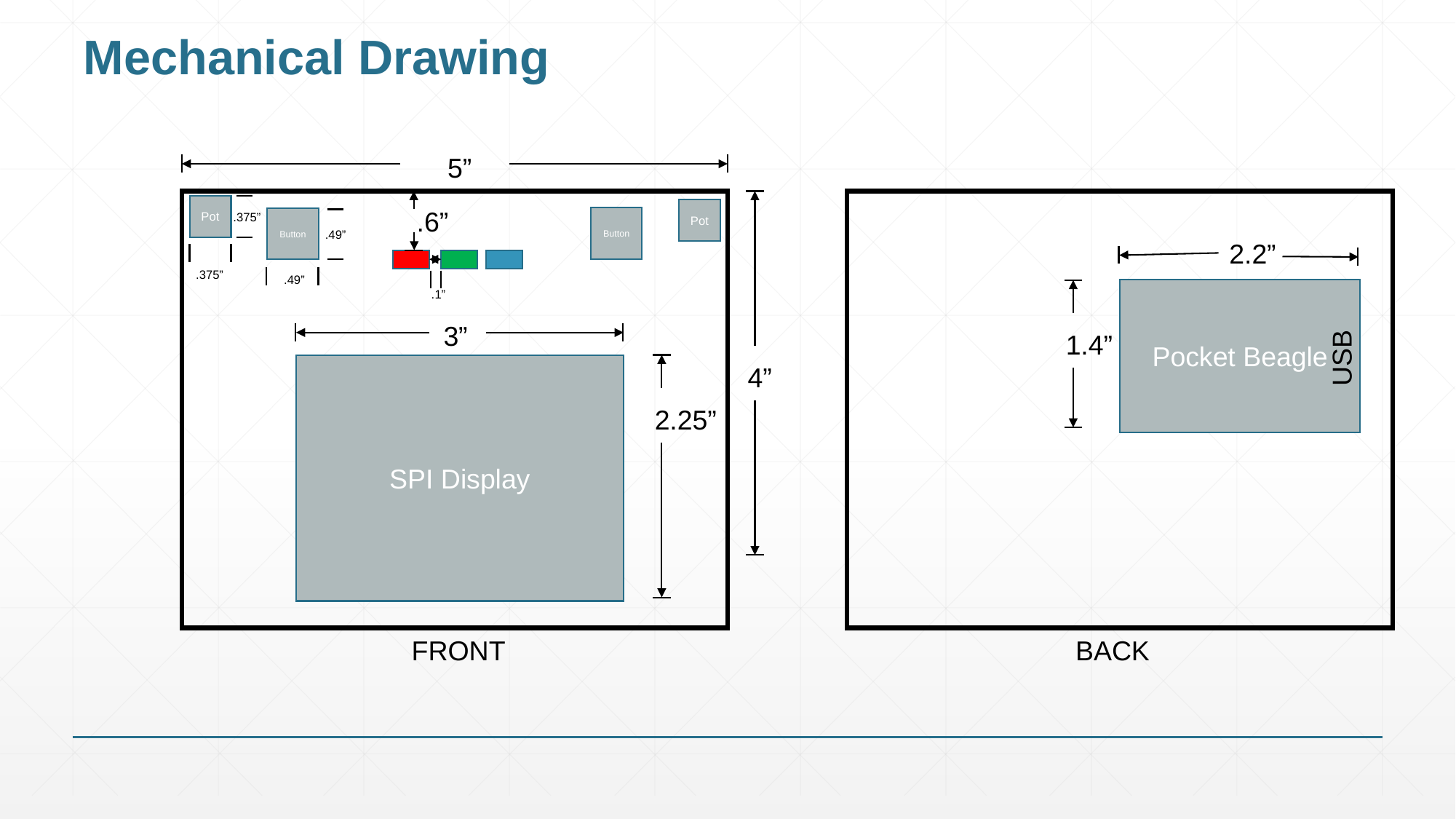

# Mechanical Drawing
5”

Pot
.6”
Pot
.375”
Button
Button
.49”
2.2”

.375”
.49”
Pocket Beagle
.1”
3”
1.4”
USB
4”
SPI Display
2.25”
FRONT
BACK